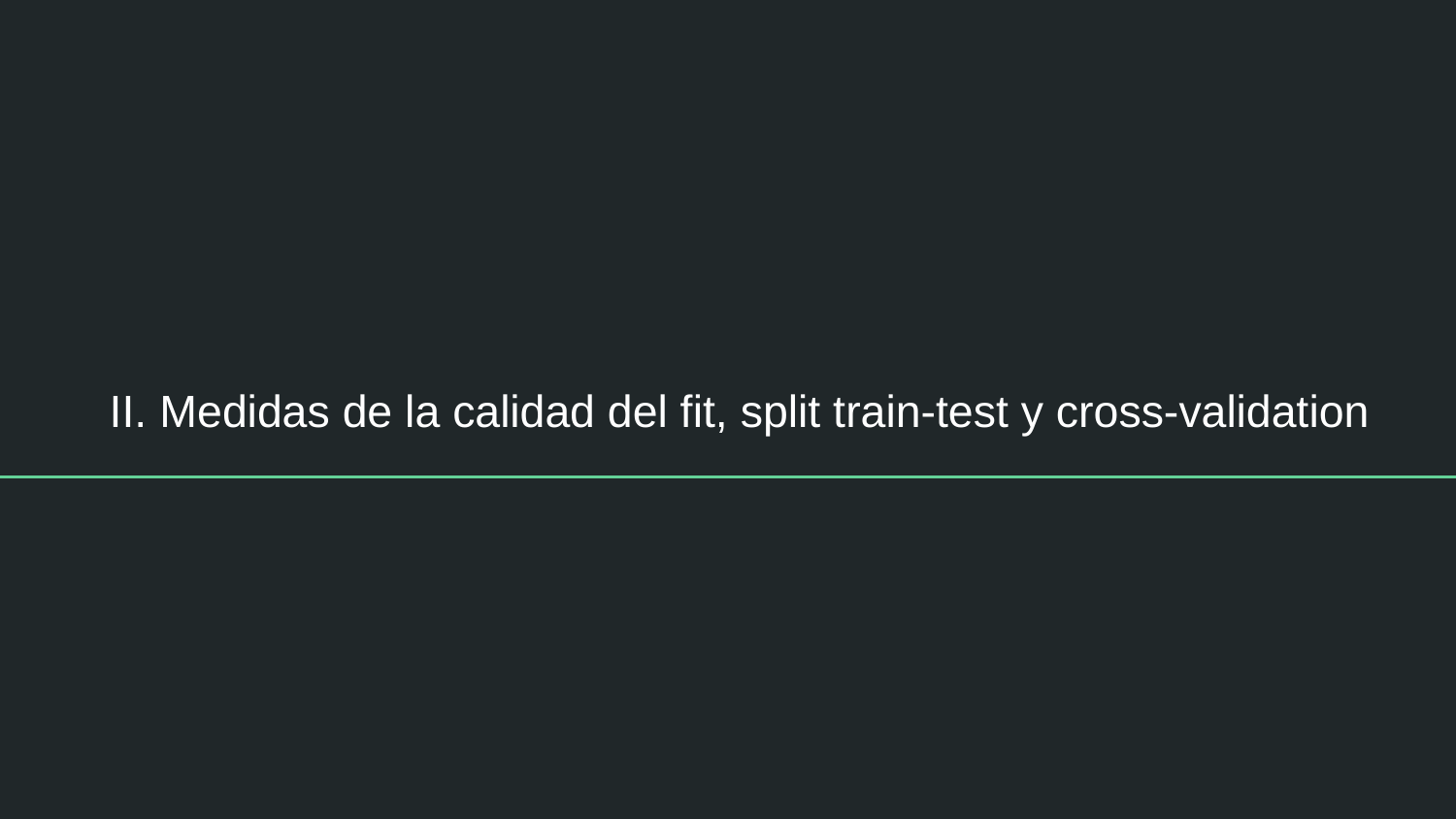

# II. Medidas de la calidad del fit, split train-test y cross-validation